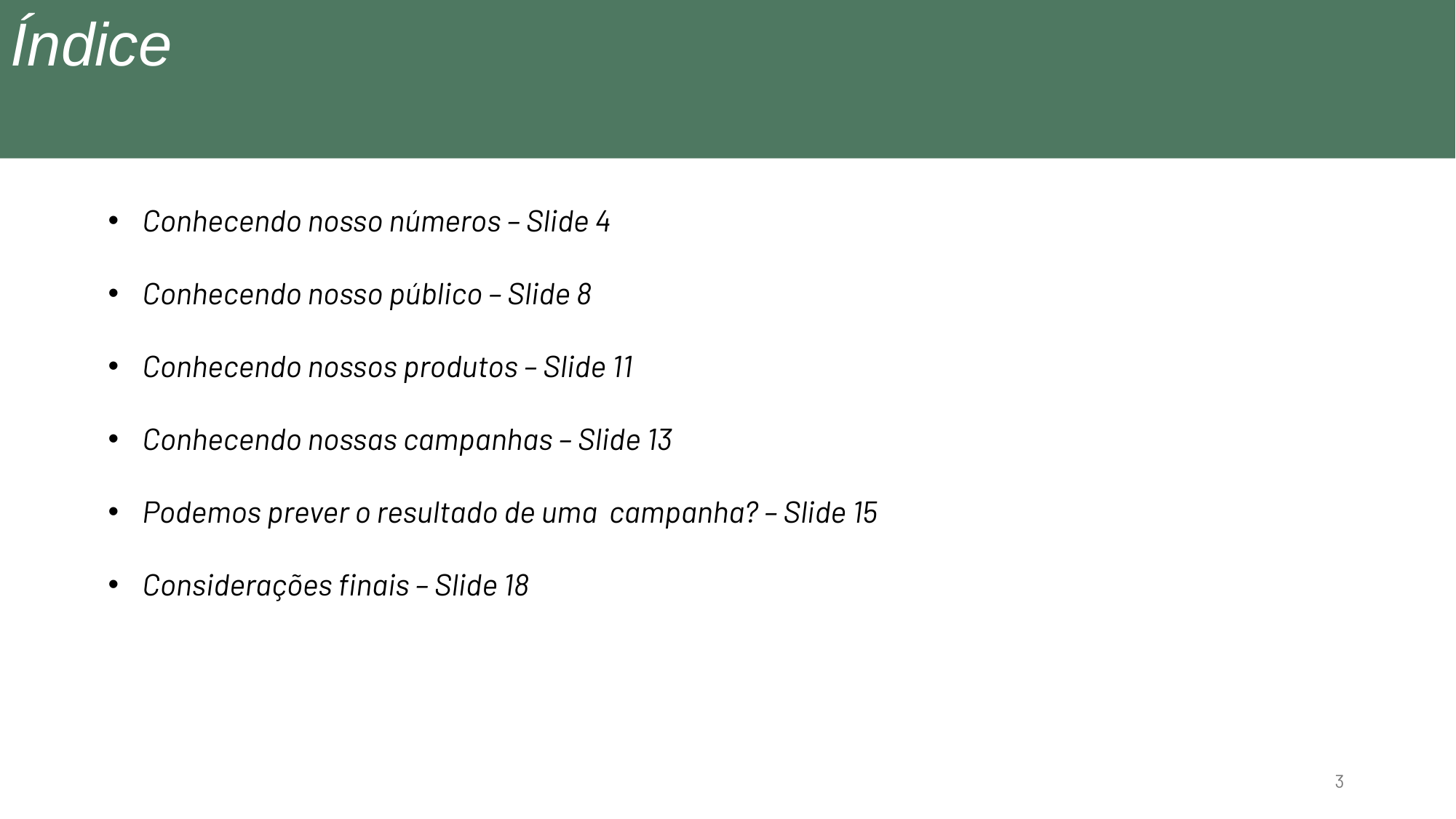

Índice

Conhecendo nosso números – Slide 4

Conhecendo nosso público – Slide 8

Conhecendo nossos produtos – Slide 11

Conhecendo nossas campanhas – Slide 13

Podemos prever o resultado de uma  campanha? – Slide 15

Considerações finais – Slide 18

3